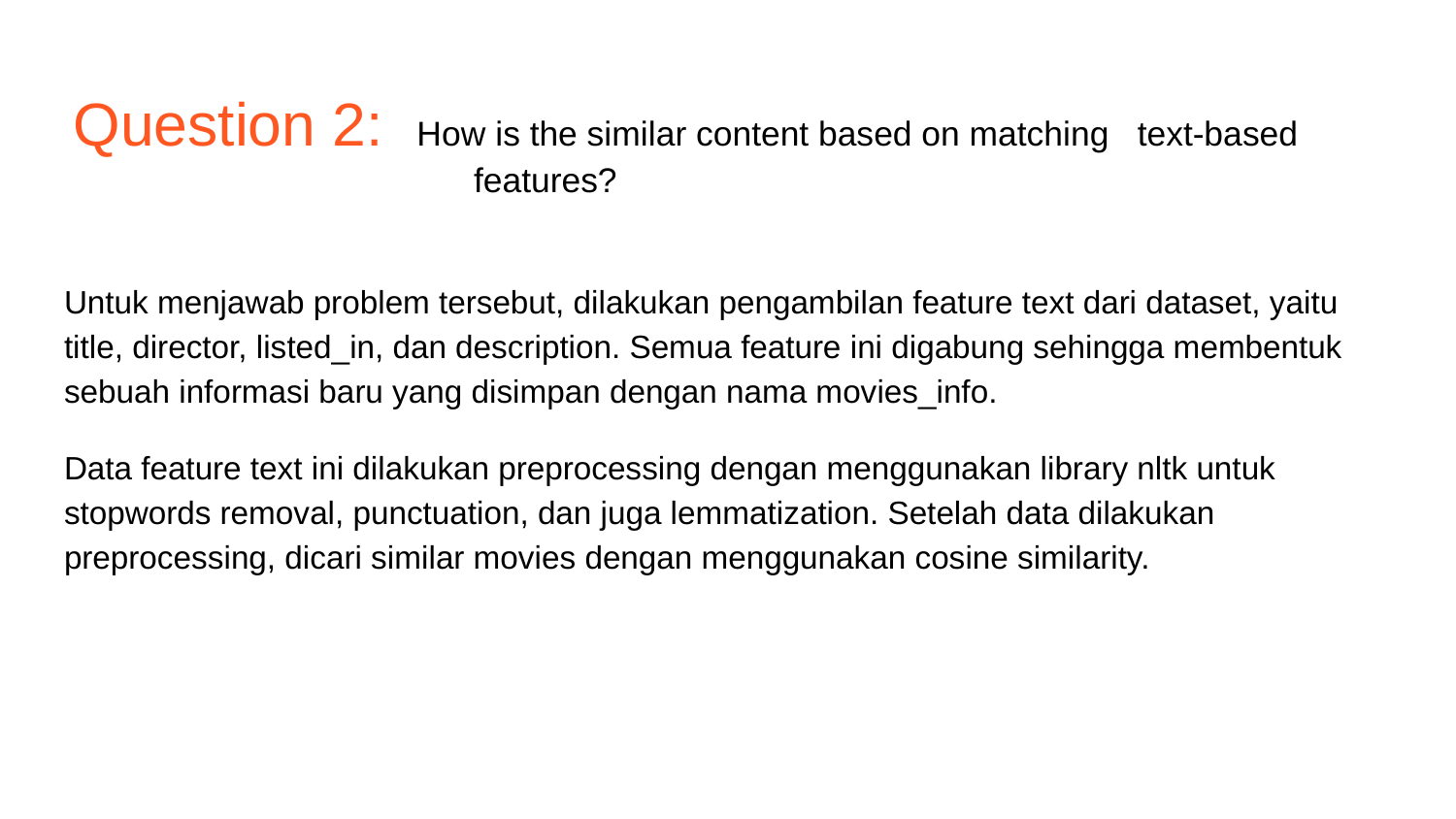

# Question 2:  How is the similar content based on matching   text-based features?

Untuk menjawab problem tersebut, dilakukan pengambilan feature text dari dataset, yaitu title, director, listed_in, dan description. Semua feature ini digabung sehingga membentuk sebuah informasi baru yang disimpan dengan nama movies_info.
Data feature text ini dilakukan preprocessing dengan menggunakan library nltk untuk stopwords removal, punctuation, dan juga lemmatization. Setelah data dilakukan preprocessing, dicari similar movies dengan menggunakan cosine similarity.